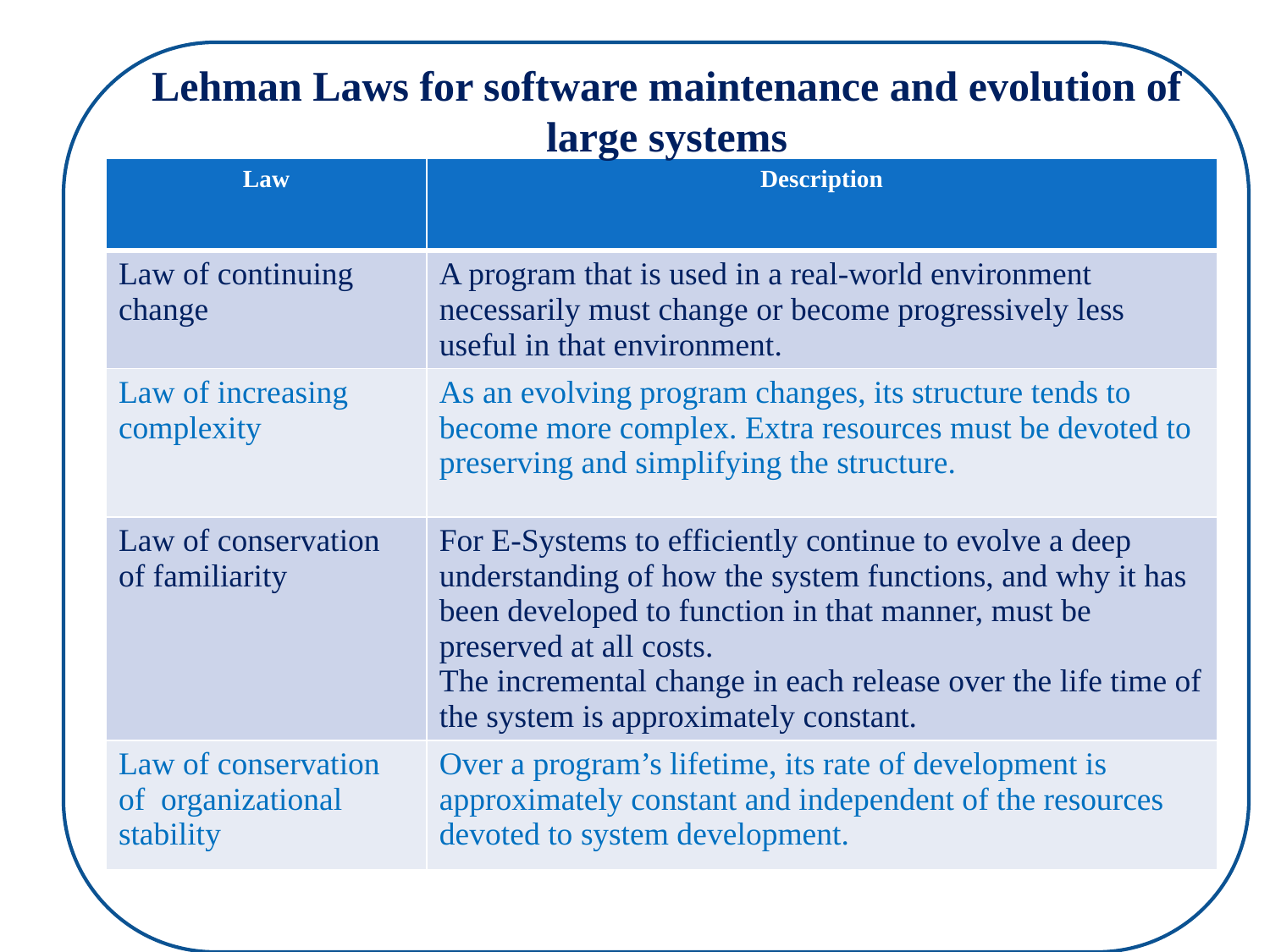

Lehman Laws for software maintenance and evolution of large systems

| Law | Description |
| --- | --- |
| Law of continuing change | A program that is used in a real-world environment necessarily must change or become progressively less useful in that environment. |
| Law of increasing complexity | As an evolving program changes, its structure tends to become more complex. Extra resources must be devoted to preserving and simplifying the structure. |
| Law of conservation of familiarity | For E-Systems to efficiently continue to evolve a deep understanding of how the system functions, and why it has been developed to function in that manner, must be preserved at all costs. The incremental change in each release over the life time of the system is approximately constant. |
| Law of conservation of organizational stability | Over a program’s lifetime, its rate of development is approximately constant and independent of the resources devoted to system development. |